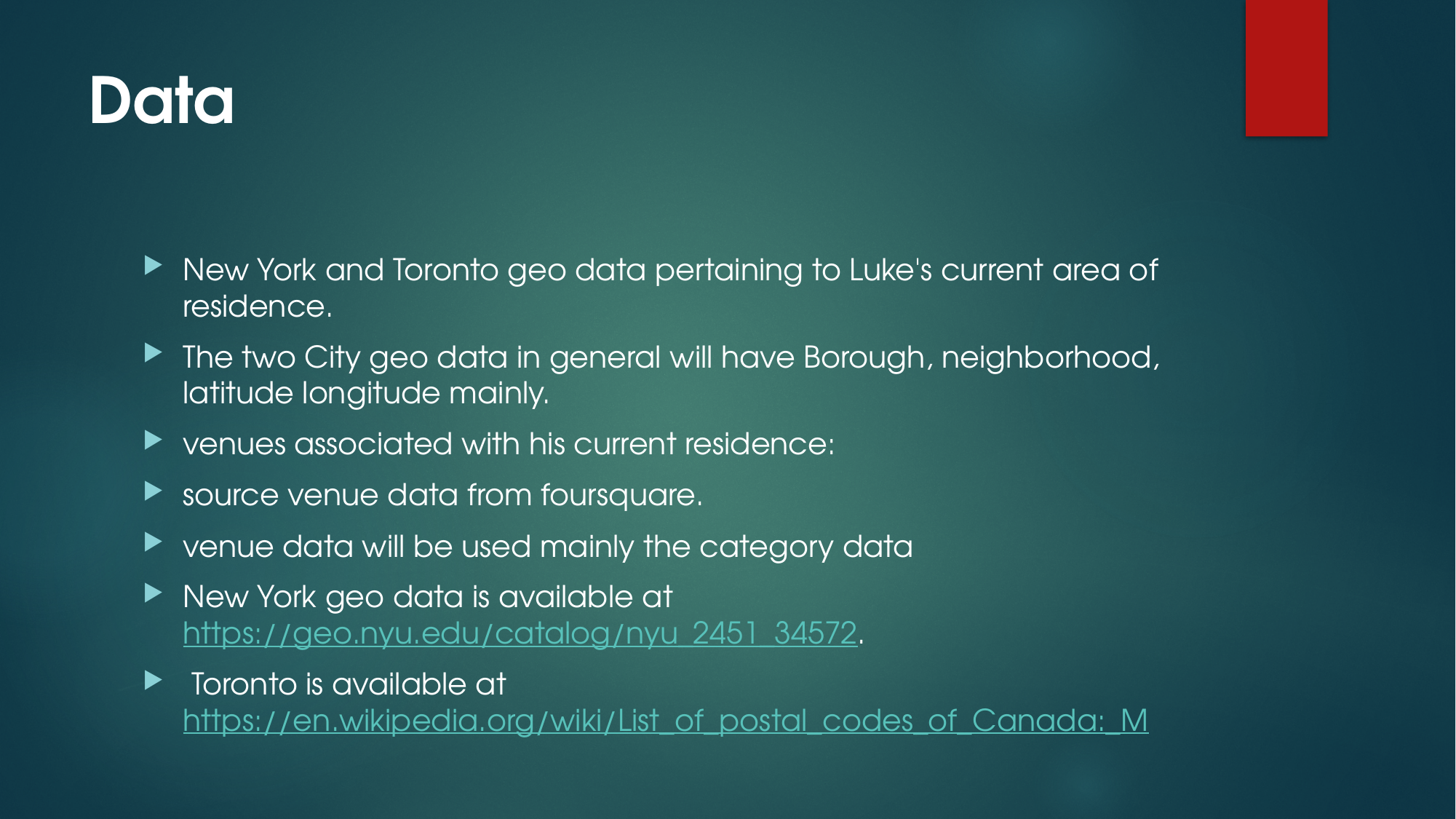

# Data
New York and Toronto geo data pertaining to Luke's current area of residence.
The two City geo data in general will have Borough, neighborhood, latitude longitude mainly.
venues associated with his current residence:
source venue data from foursquare.
venue data will be used mainly the category data
New York geo data is available at https://geo.nyu.edu/catalog/nyu_2451_34572.
 Toronto is available at https://en.wikipedia.org/wiki/List_of_postal_codes_of_Canada:_M